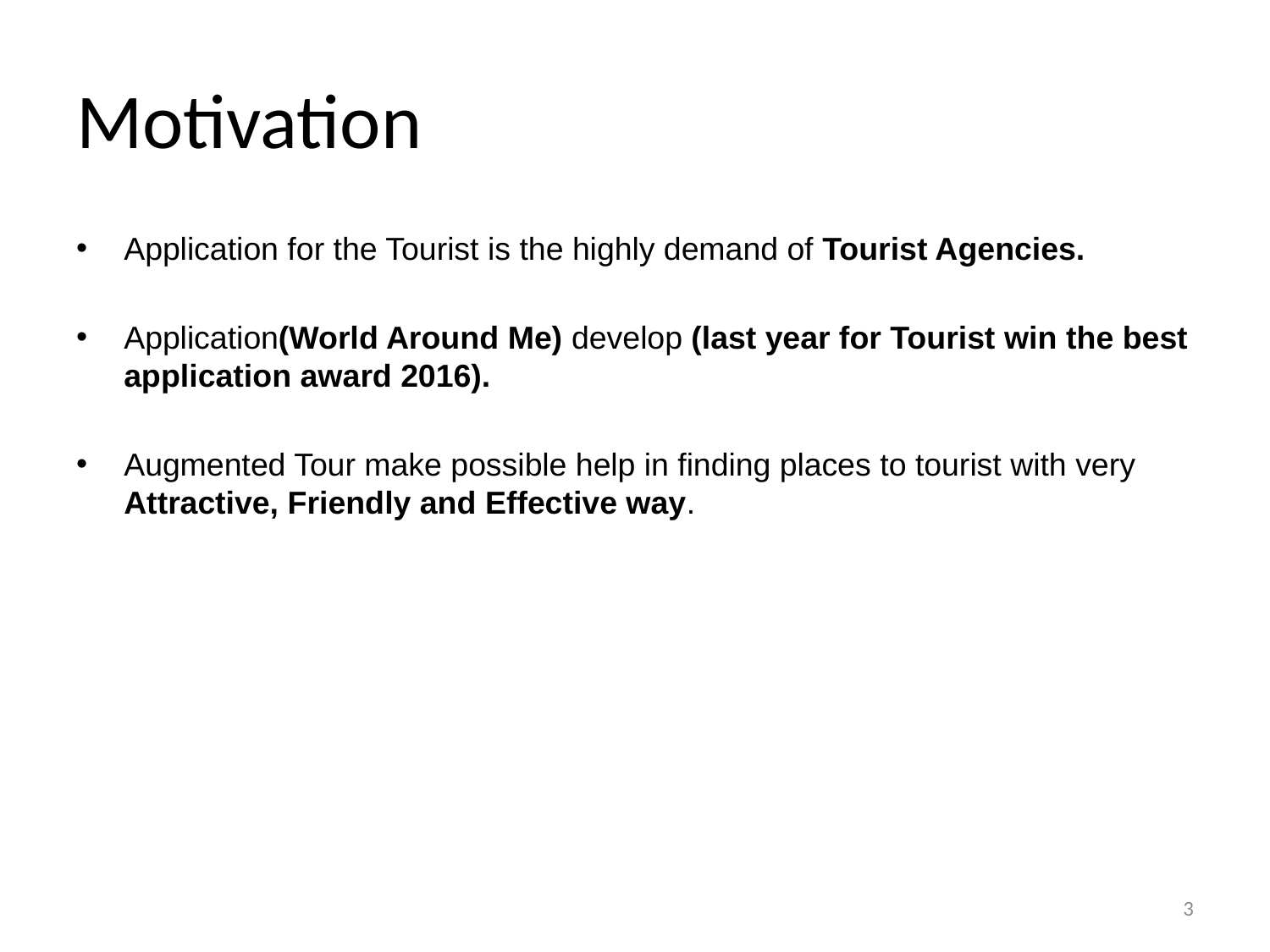

# Motivation
Application for the Tourist is the highly demand of Tourist Agencies.

Application(World Around Me) develop (last year for Tourist win the best application award 2016).

Augmented Tour make possible help in finding places to tourist with very Attractive, Friendly and Effective way.
3